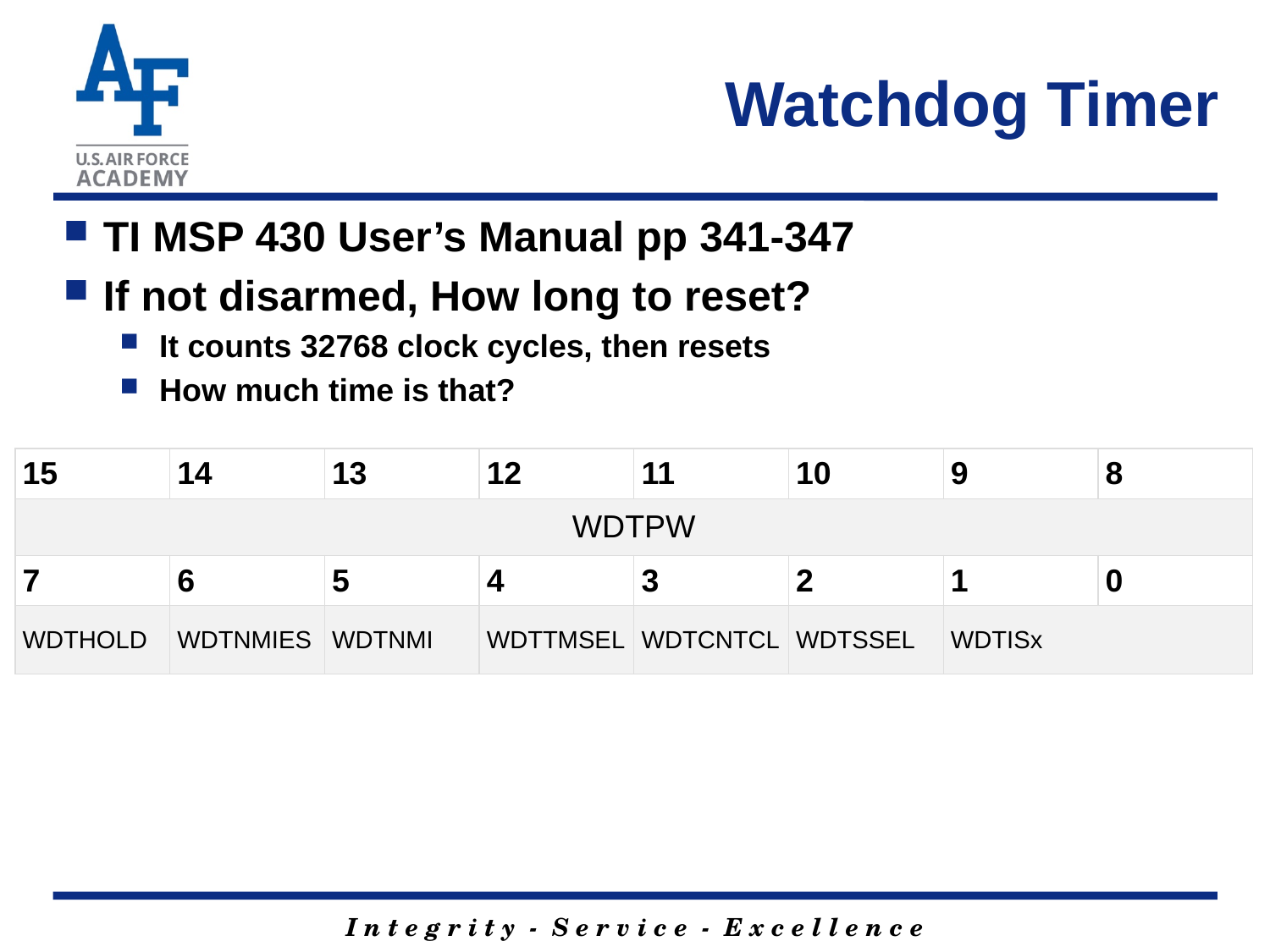

# Watchdog Timer
TI MSP 430 User’s Manual pp 341-347
If not disarmed, How long to reset?
It counts 32768 clock cycles, then resets
How much time is that?
| 15 | 14 | 13 | 12 | 11 | 10 | 9 | 8 |
| --- | --- | --- | --- | --- | --- | --- | --- |
| WDTPW |  |  |  |  |  |  |  |
| 7 | 6 | 5 | 4 | 3 | 2 | 1 | 0 |
| WDTHOLD | WDTNMIES | WDTNMI | WDTTMSEL | WDTCNTCL | WDTSSEL | WDTISx |  |